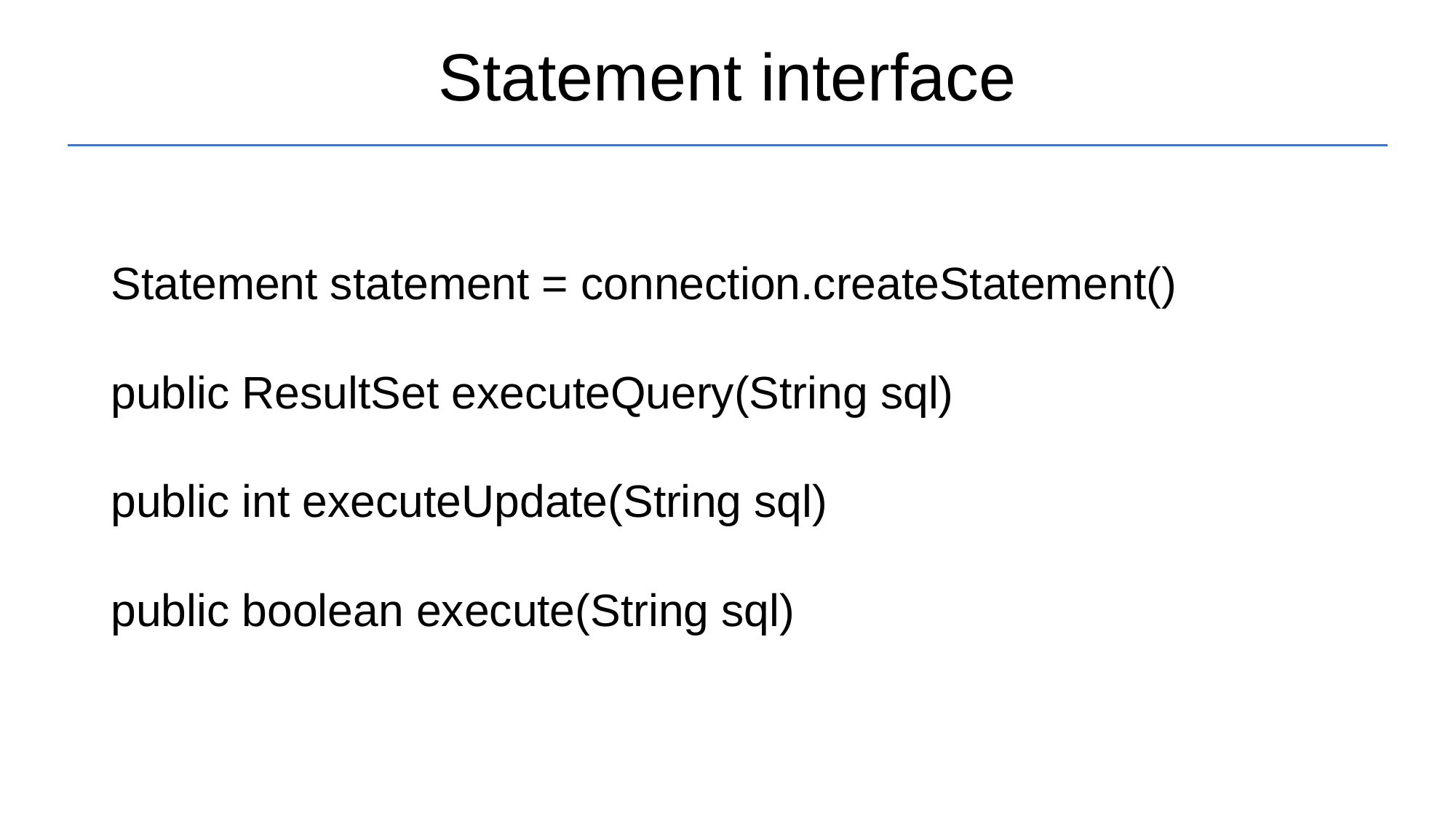

# Statement interface
Statement statement = connection.createStatement()
public ResultSet executeQuery(String sql)
public int executeUpdate(String sql)
public boolean execute(String sql)